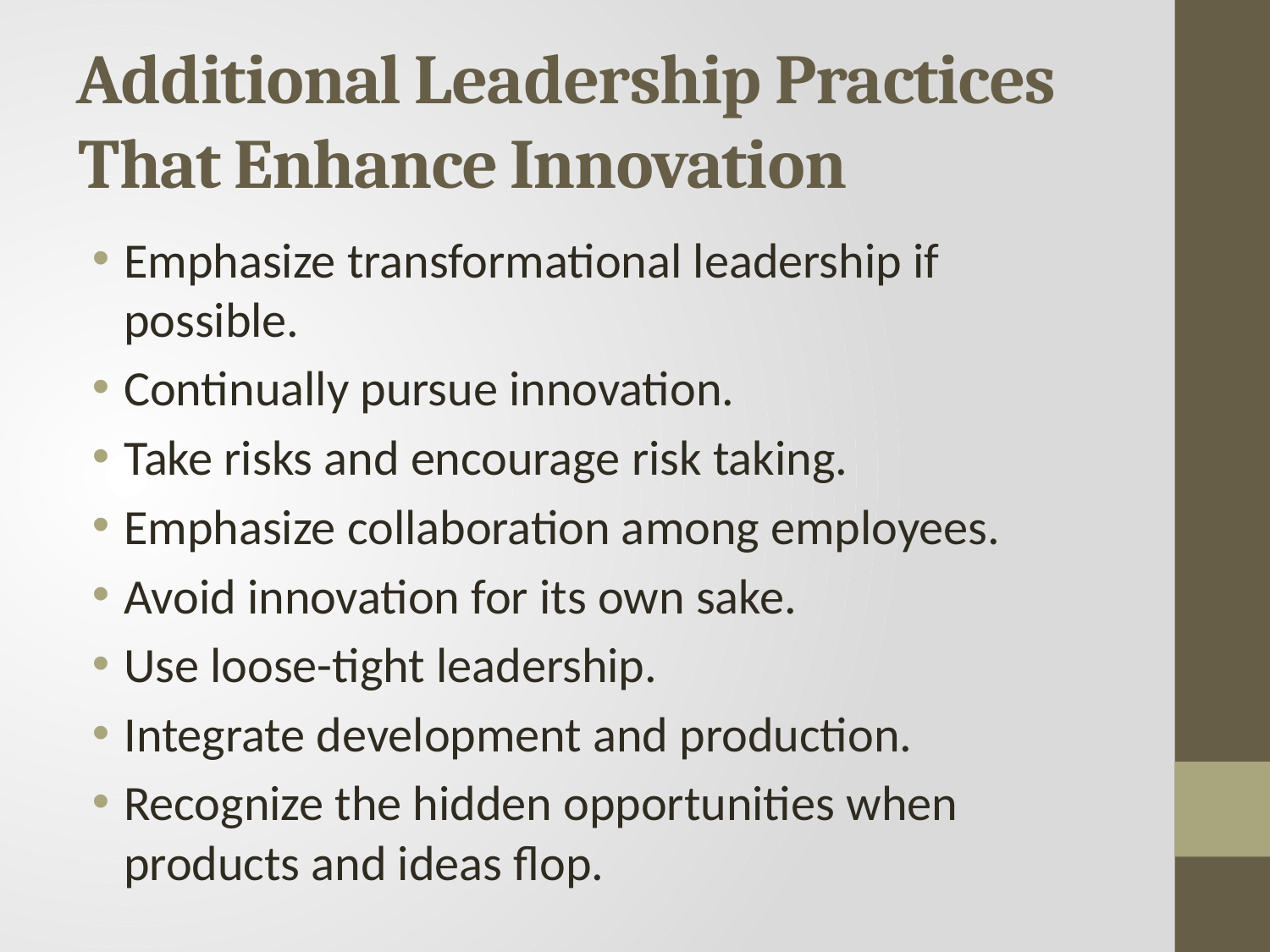

# Additional Leadership Practices That Enhance Innovation
Emphasize transformational leadership if possible.
Continually pursue innovation.
Take risks and encourage risk taking.
Emphasize collaboration among employees.
Avoid innovation for its own sake.
Use loose-tight leadership.
Integrate development and production.
Recognize the hidden opportunities when products and ideas flop.